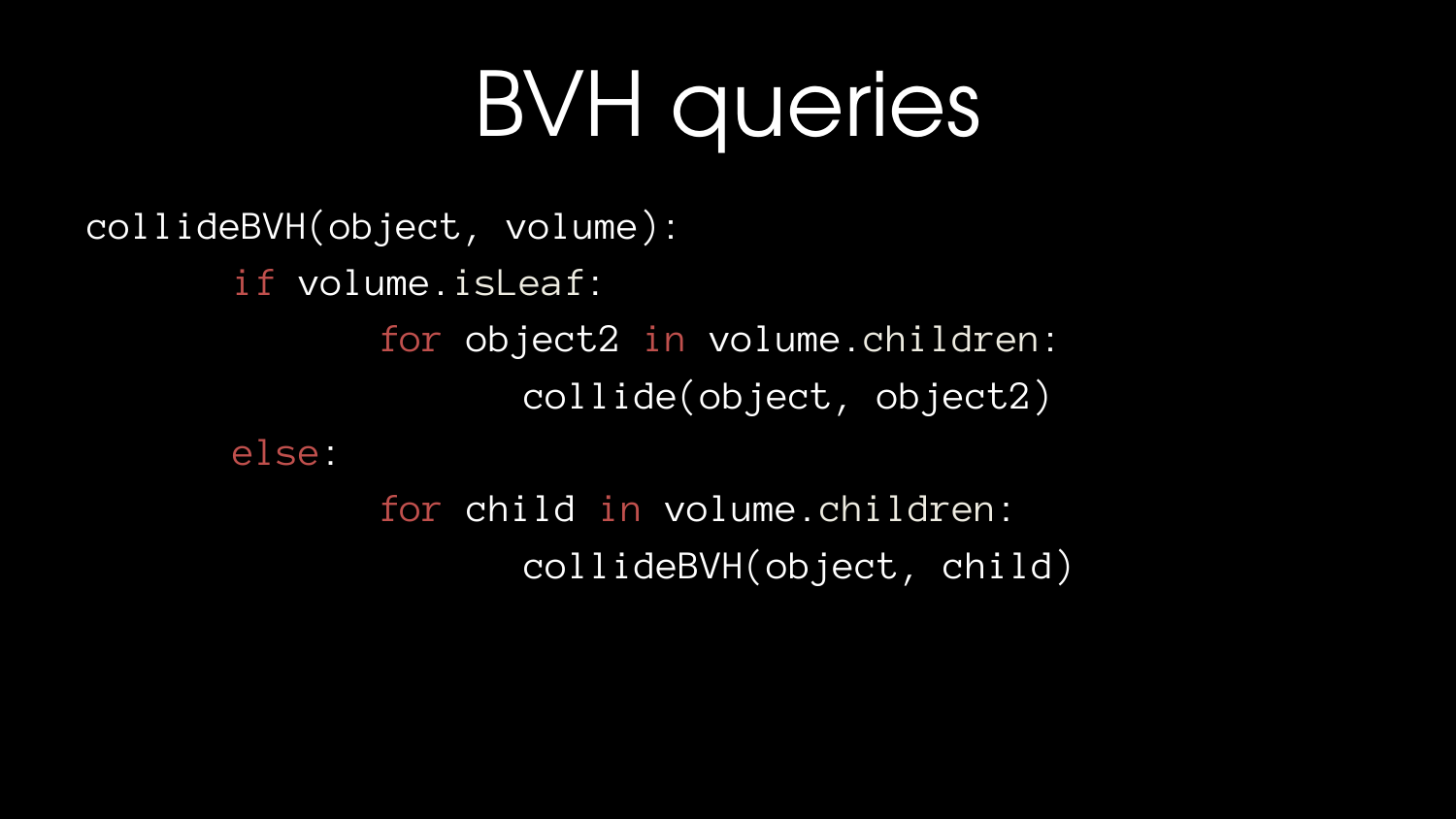

# BVH queries
collideBVH(object, volume):
	if volume.isLeaf:
		for object2 in volume.children:
			collide(object, object2)
	else:
		for child in volume.children:
			collideBVH(object, child)